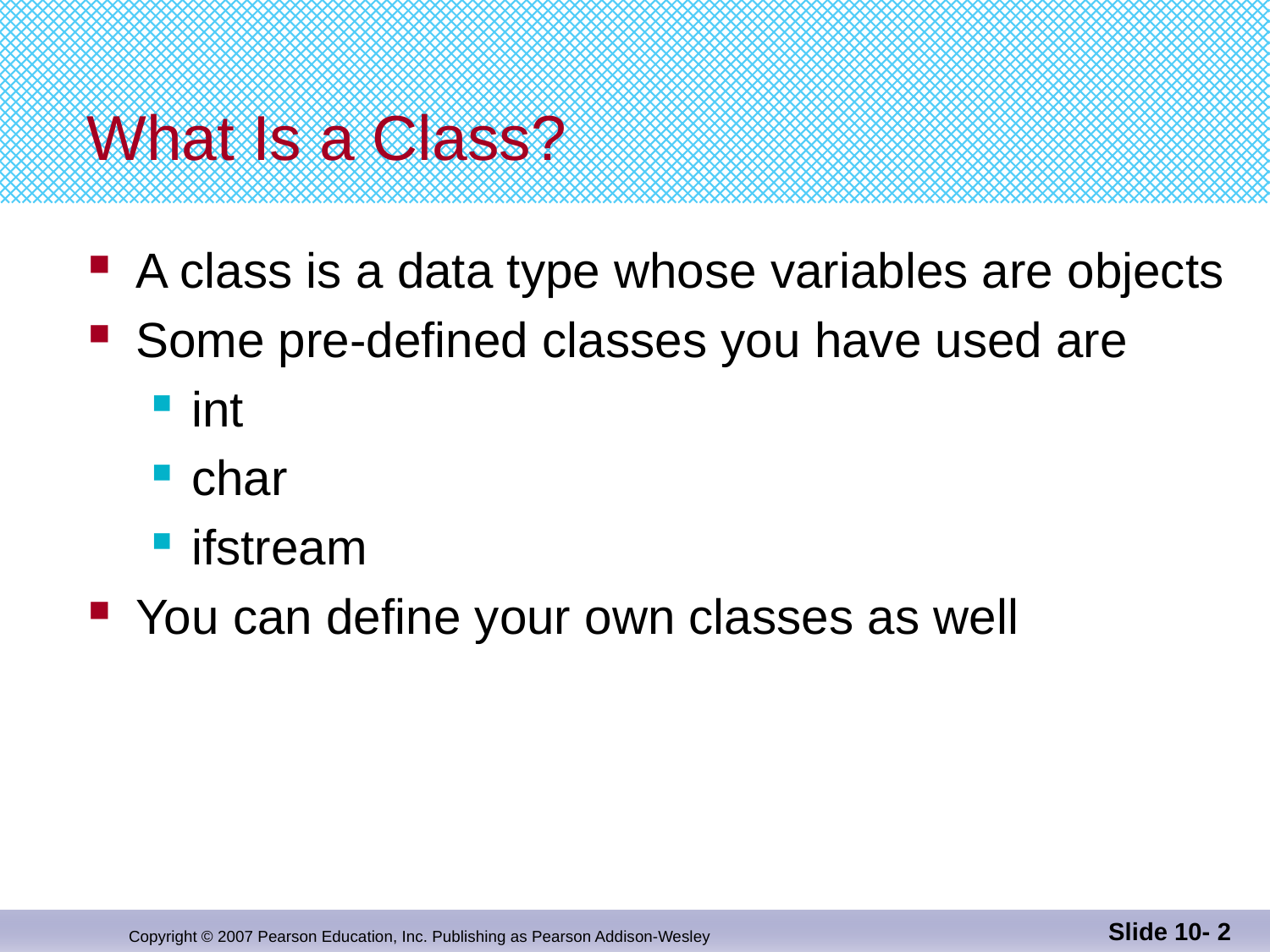

# What Is a Class?
A class is a data type whose variables are objects
Some pre-defined classes you have used are
int
char
ifstream
You can define your own classes as well
Slide 10- 2